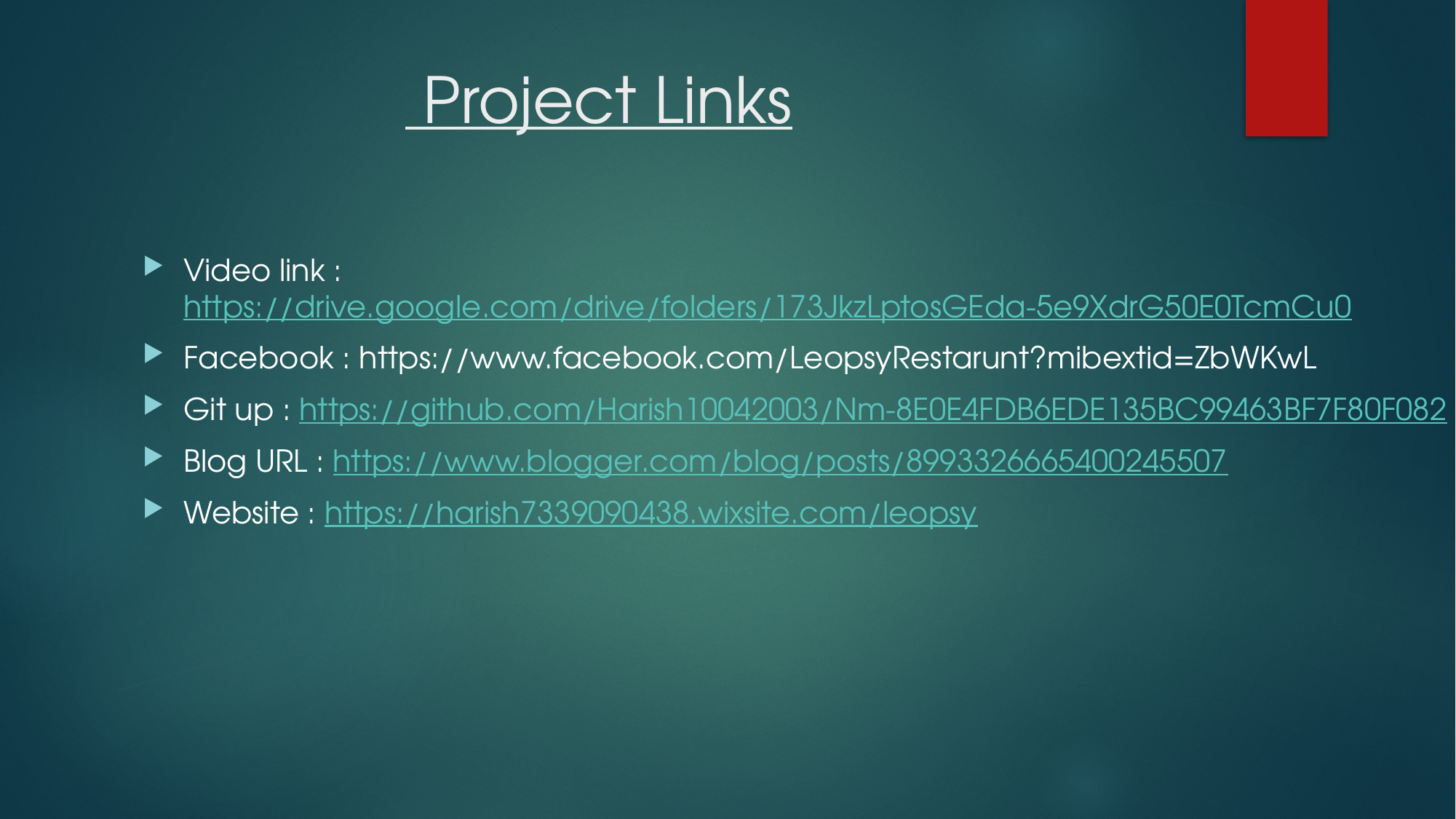

# Project Links
Video link : https://drive.google.com/drive/folders/173JkzLptosGEda-5e9XdrG50E0TcmCu0
Facebook : https://www.facebook.com/LeopsyRestarunt?mibextid=ZbWKwL
Git up : https://github.com/Harish10042003/Nm-8E0E4FDB6EDE135BC99463BF7F80F082
Blog URL : https://www.blogger.com/blog/posts/8993326665400245507
Website : https://harish7339090438.wixsite.com/leopsy